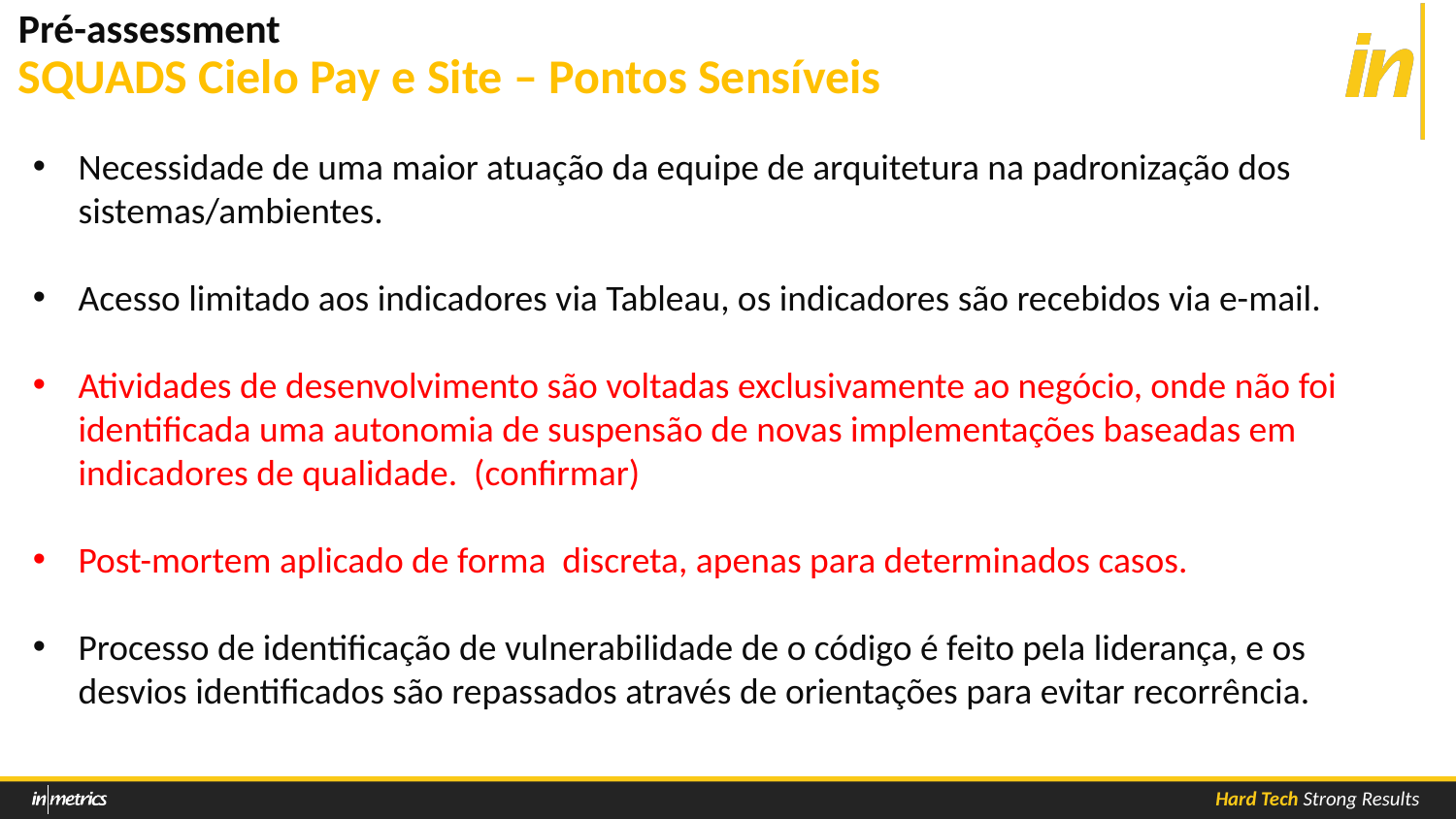

# Pré-assessment SQUADS Cielo Pay e Site – Pontos Sensíveis
Necessidade de uma maior atuação da equipe de arquitetura na padronização dos sistemas/ambientes.

Acesso limitado aos indicadores via Tableau, os indicadores são recebidos via e-mail.

Atividades de desenvolvimento são voltadas exclusivamente ao negócio, onde não foi identificada uma autonomia de suspensão de novas implementações baseadas em indicadores de qualidade.  (confirmar)

Post-mortem aplicado de forma  discreta, apenas para determinados casos.

Processo de identificação de vulnerabilidade de o código é feito pela liderança, e os desvios identificados são repassados através de orientações para evitar recorrência.